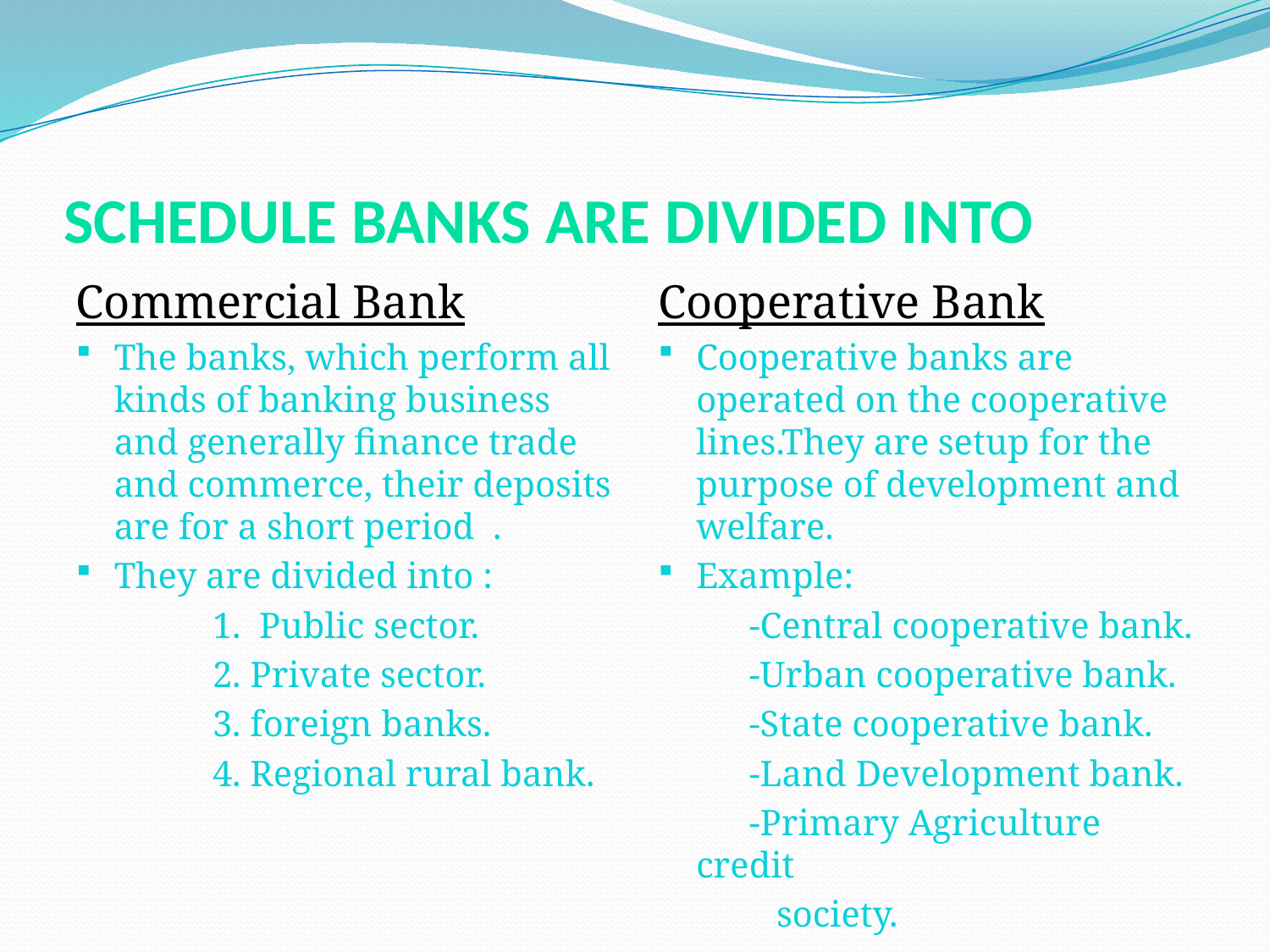

# Schedule banks are divided into
Commercial Bank
The banks, which perform all kinds of banking business and generally finance trade and commerce, their deposits are for a short period  .
They are divided into :
               1.  Public sector.
               2. Private sector.
               3. foreign banks.
               4. Regional rural bank.

Cooperative Bank
Cooperative banks are operated on the cooperative lines.They are setup for the purpose of development and welfare.
Example:
          -Central cooperative bank.
          -Urban cooperative bank.
          -State cooperative bank.
          -Land Development bank.
          -Primary Agriculture credit
             society.